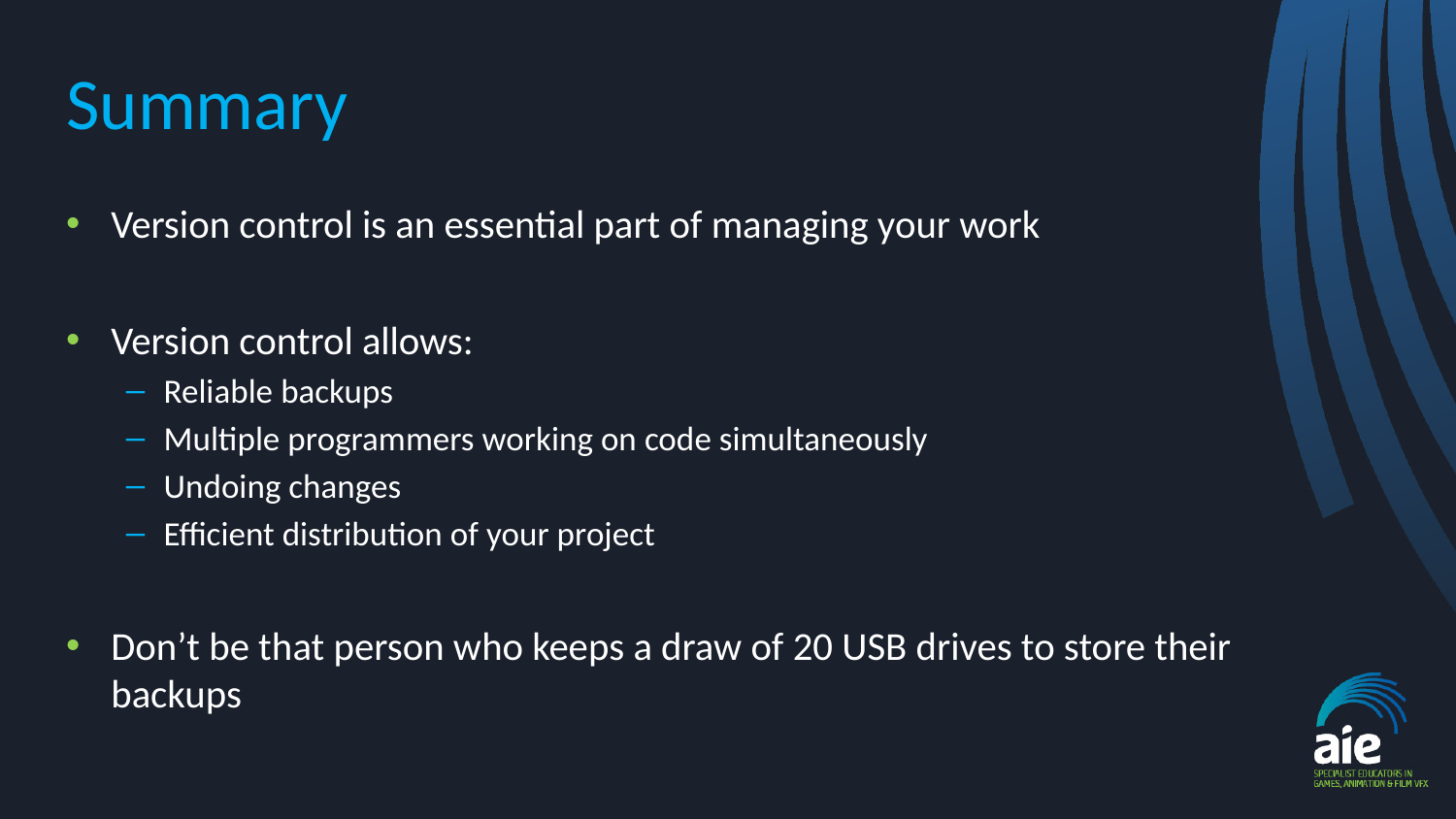

# Summary
Version control is an essential part of managing your work

Version control allows:
Reliable backups
Multiple programmers working on code simultaneously
Undoing changes
Efficient distribution of your project

Don’t be that person who keeps a draw of 20 USB drives to store their backups